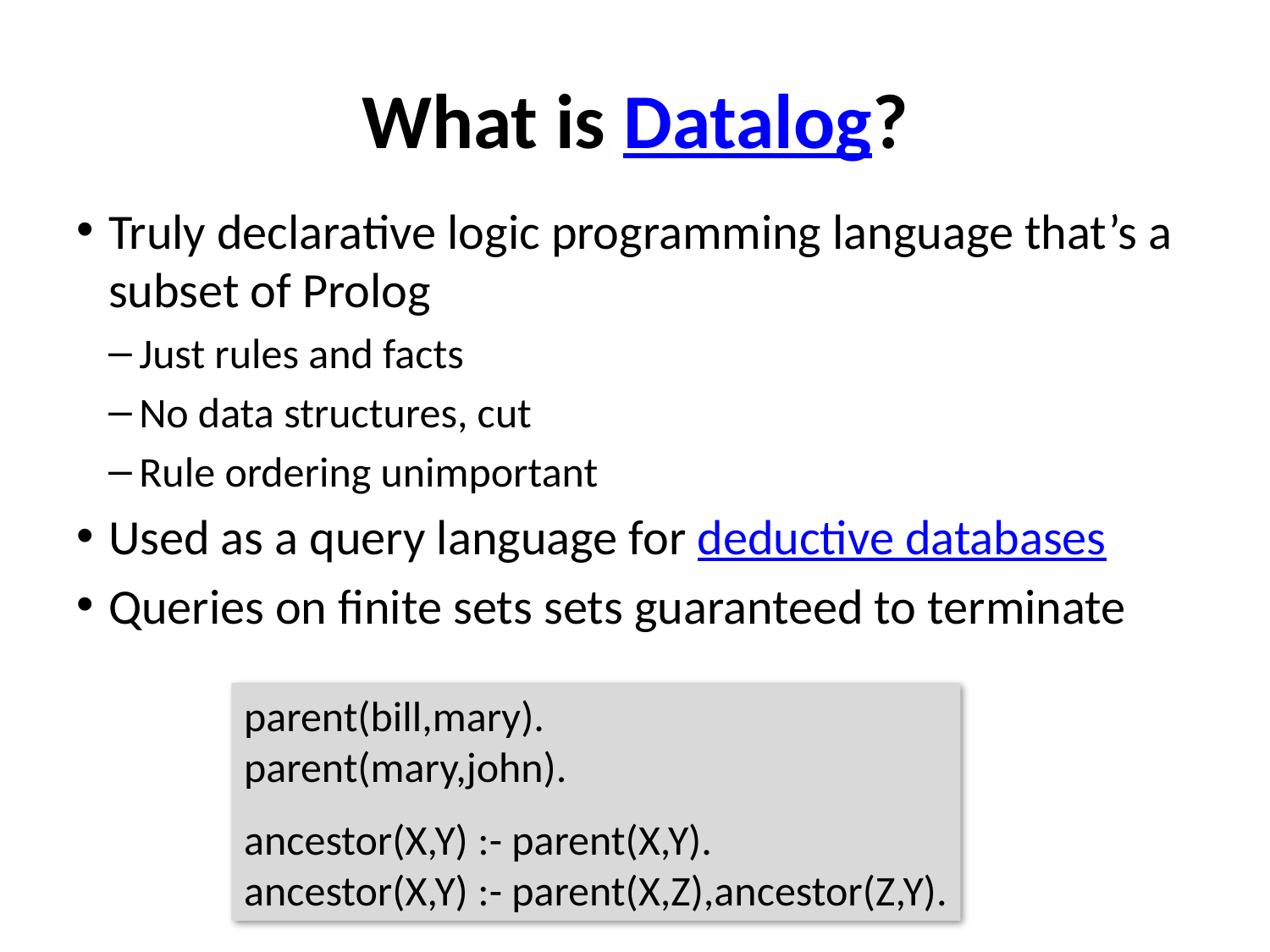

# What is Datalog?
Truly declarative logic programming language that’s a subset of Prolog
Just rules and facts
No data structures, cut
Rule ordering unimportant
Used as a query language for deductive databases
Queries on finite sets sets guaranteed to terminate

parent(bill,mary).
parent(mary,john).

ancestor(X,Y) :- parent(X,Y).
ancestor(X,Y) :- parent(X,Z),ancestor(Z,Y).